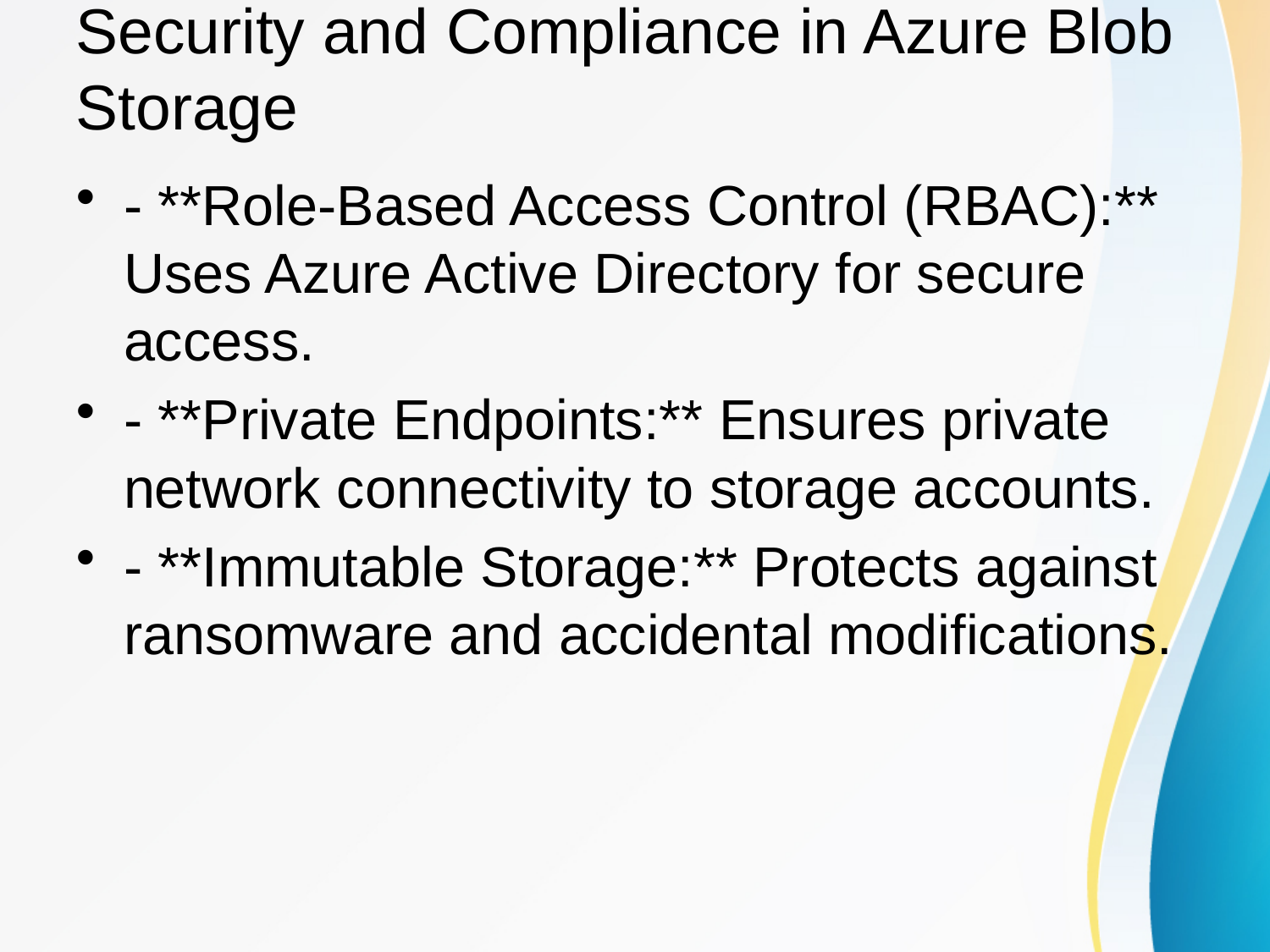

# Security and Compliance in Azure Blob Storage
- **Role-Based Access Control (RBAC):** Uses Azure Active Directory for secure access.
- **Private Endpoints:** Ensures private network connectivity to storage accounts.
- **Immutable Storage:** Protects against ransomware and accidental modifications.